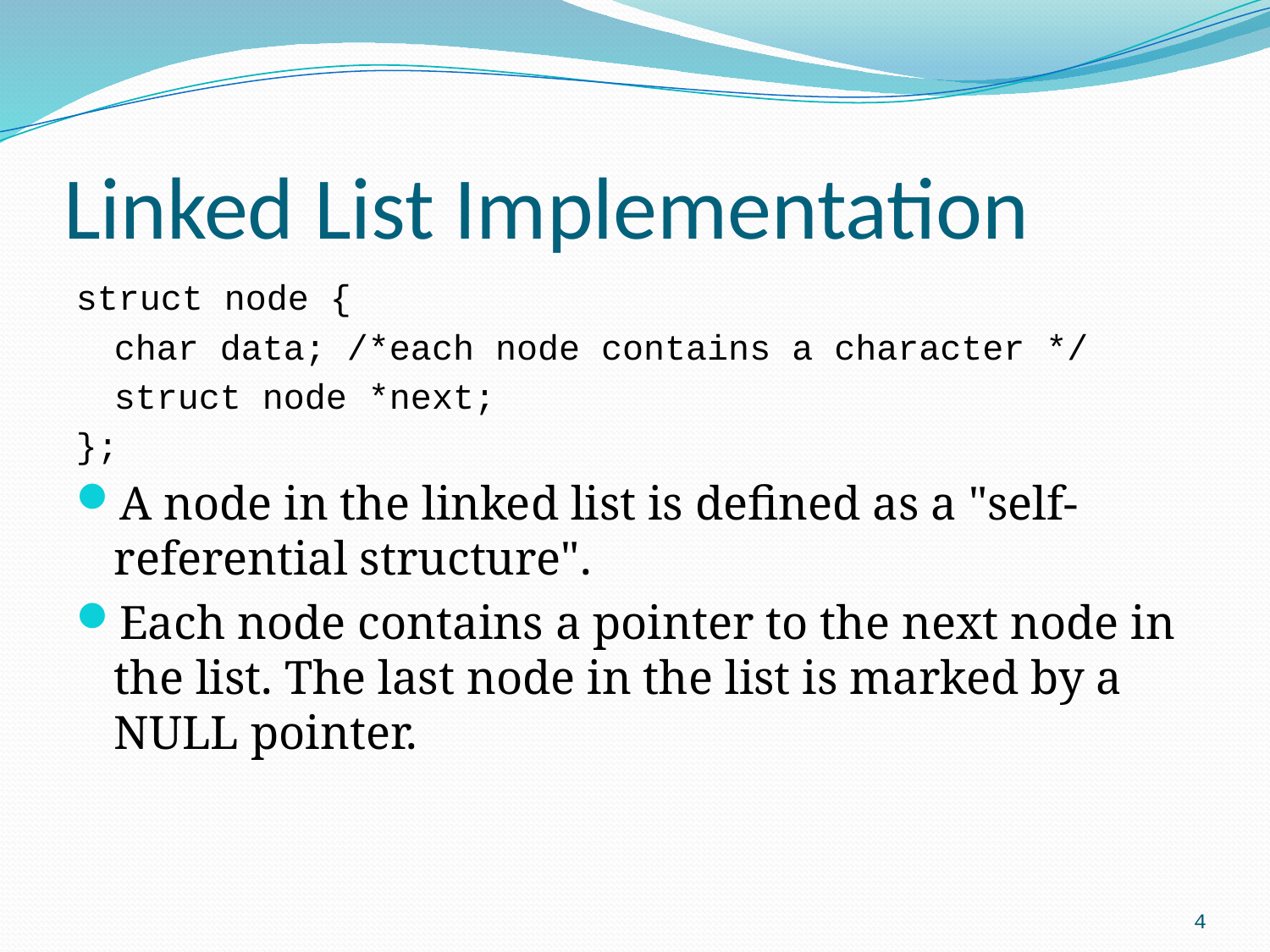

# Linked List Implementation
struct node {
	char data; /*each node contains a character */
	struct node *next;
};
A node in the linked list is defined as a "self-referential structure".
Each node contains a pointer to the next node in the list. The last node in the list is marked by a NULL pointer.
4